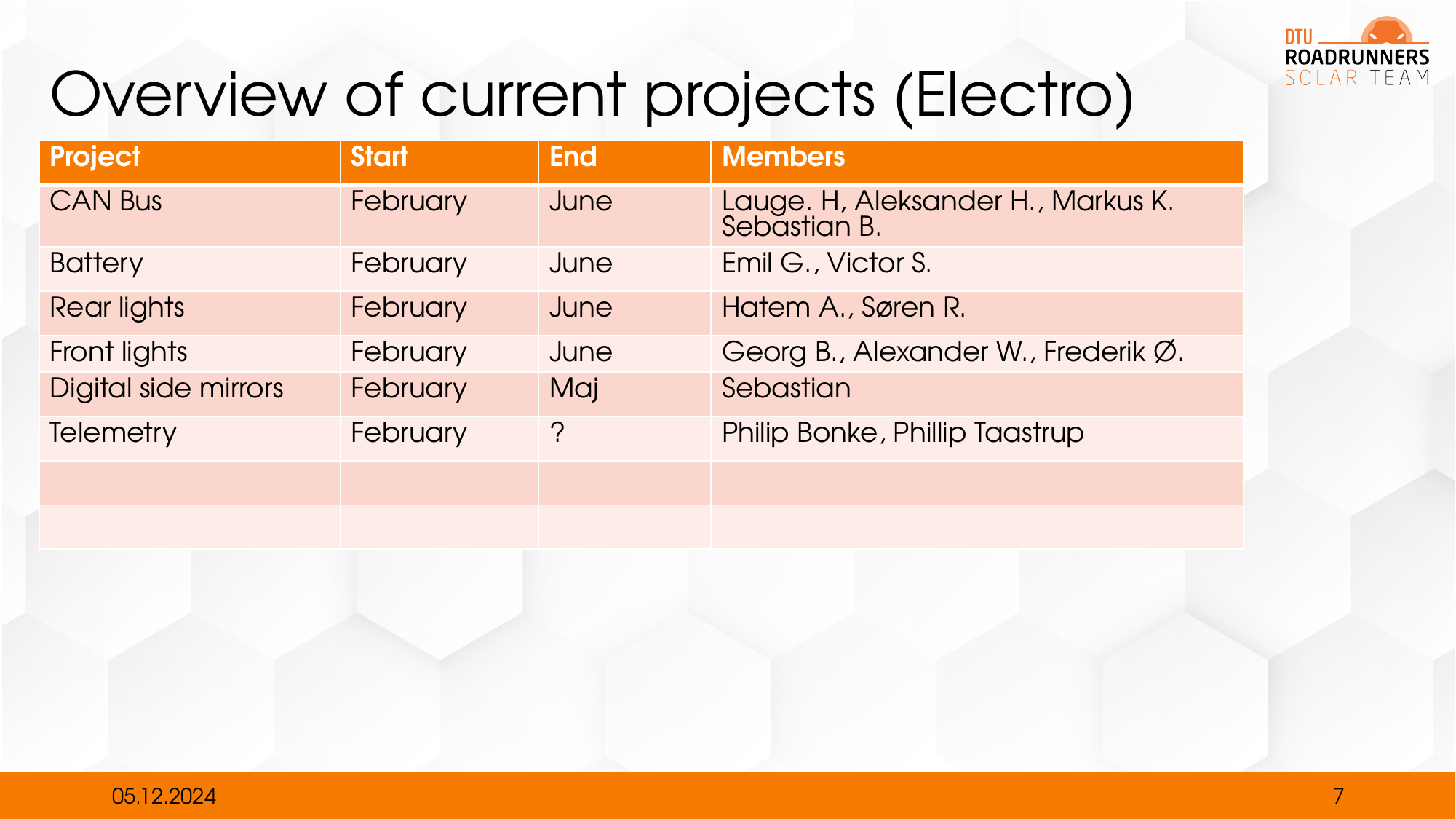

# Overview of current projects (Electro)
| Project | Start | End | Members |
| --- | --- | --- | --- |
| CAN Bus | February | June | Lauge. H, Aleksander H., Markus K. Sebastian B. |
| Battery | February | June | Emil G., Victor S. |
| Rear lights | February | June | Hatem A., Søren R. |
| Front lights | February | June | Georg B., Alexander W., Frederik Ø. |
| Digital side mirrors | February | Maj | Sebastian |
| Telemetry | February | ? | Philip Bonke, Phillip Taastrup |
|  |  |  |  |
|  |  |  |  |
7
05.12.2024